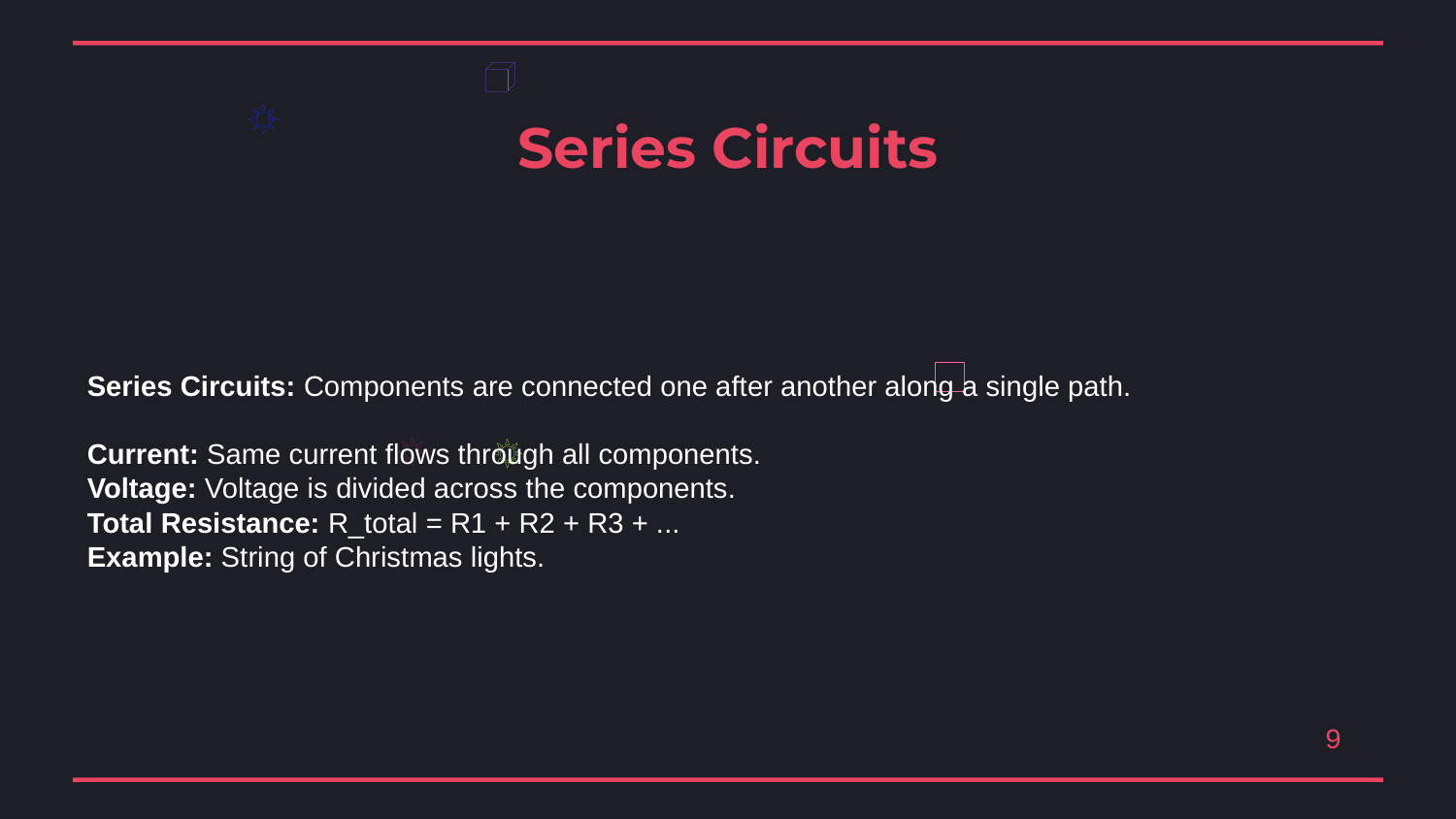

Series Circuits

Series Circuits: Components are connected one after another along a single path.

Current: Same current flows through all components.
Voltage: Voltage is divided across the components.
Total Resistance: R_total = R1 + R2 + R3 + ...
Example: String of Christmas lights.

9